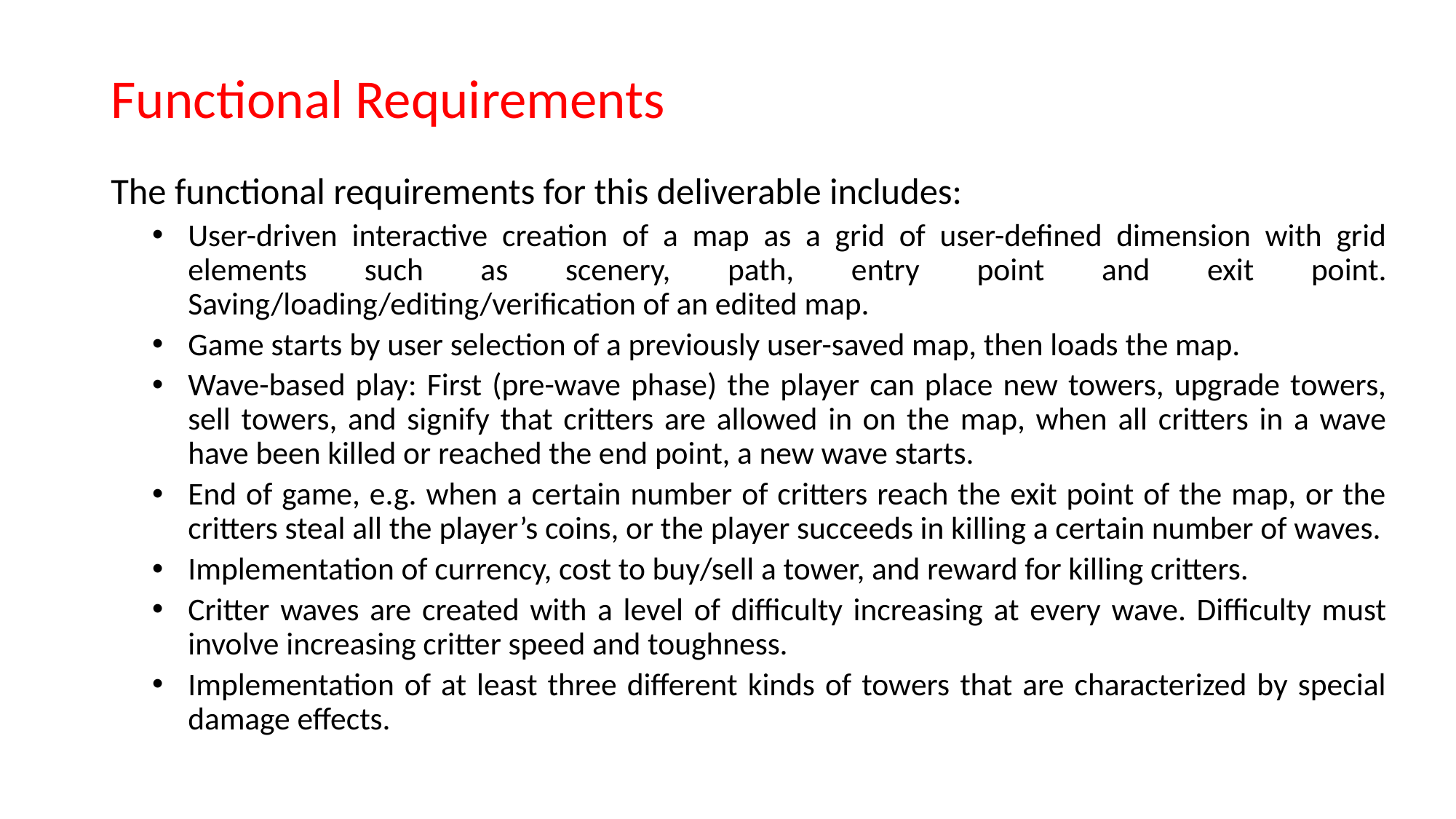

# Functional Requirements
The functional requirements for this deliverable includes:
User-driven interactive creation of a map as a grid of user-defined dimension with grid elements such as scenery, path, entry point and exit point. Saving/loading/editing/verification of an edited map.
Game starts by user selection of a previously user-saved map, then loads the map.
Wave-based play: First (pre-wave phase) the player can place new towers, upgrade towers, sell towers, and signify that critters are allowed in on the map, when all critters in a wave have been killed or reached the end point, a new wave starts.
End of game, e.g. when a certain number of critters reach the exit point of the map, or the critters steal all the player’s coins, or the player succeeds in killing a certain number of waves.
Implementation of currency, cost to buy/sell a tower, and reward for killing critters.
Critter waves are created with a level of difficulty increasing at every wave. Difficulty must involve increasing critter speed and toughness.
Implementation of at least three different kinds of towers that are characterized by special damage effects.